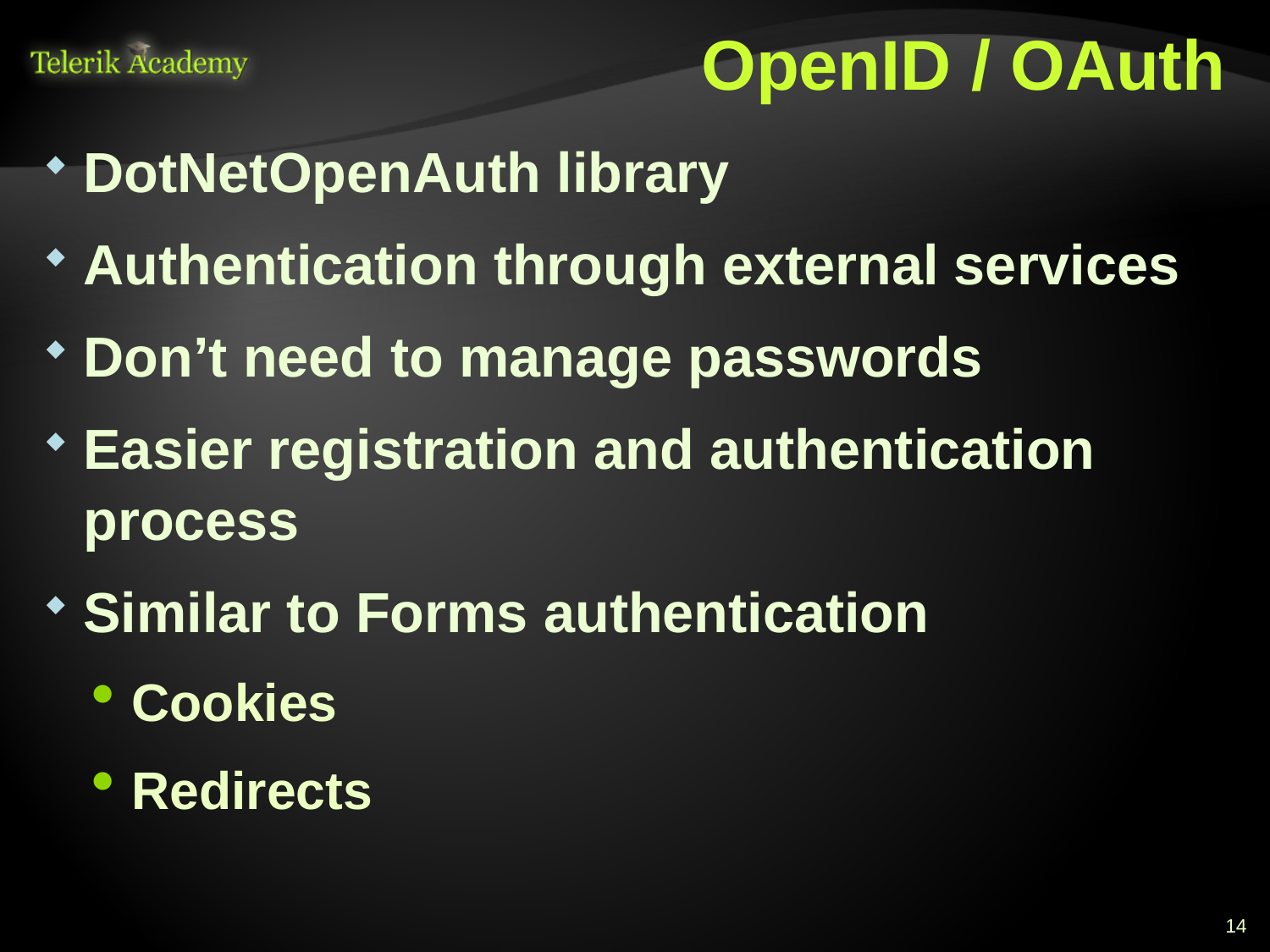

# OpenID / OAuth
DotNetOpenAuth library
Authentication through external services
Don’t need to manage passwords
Easier registration and authentication process
Similar to Forms authentication
Cookies
Redirects

14